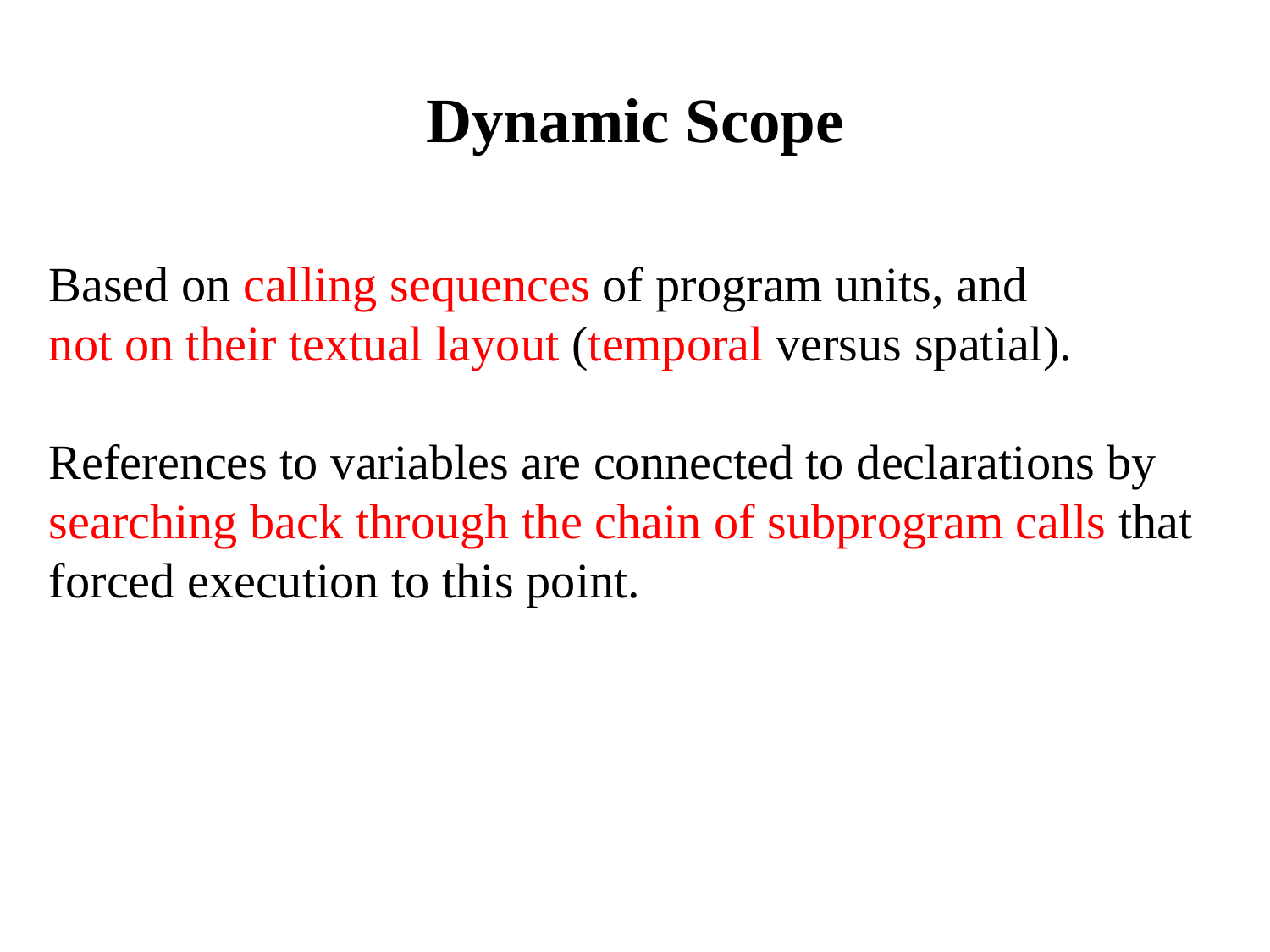

# Dynamic Scope

Based on calling sequences of program units, and
not on their textual layout (temporal versus spatial).

References to variables are connected to declarations by searching back through the chain of subprogram calls that forced execution to this point.